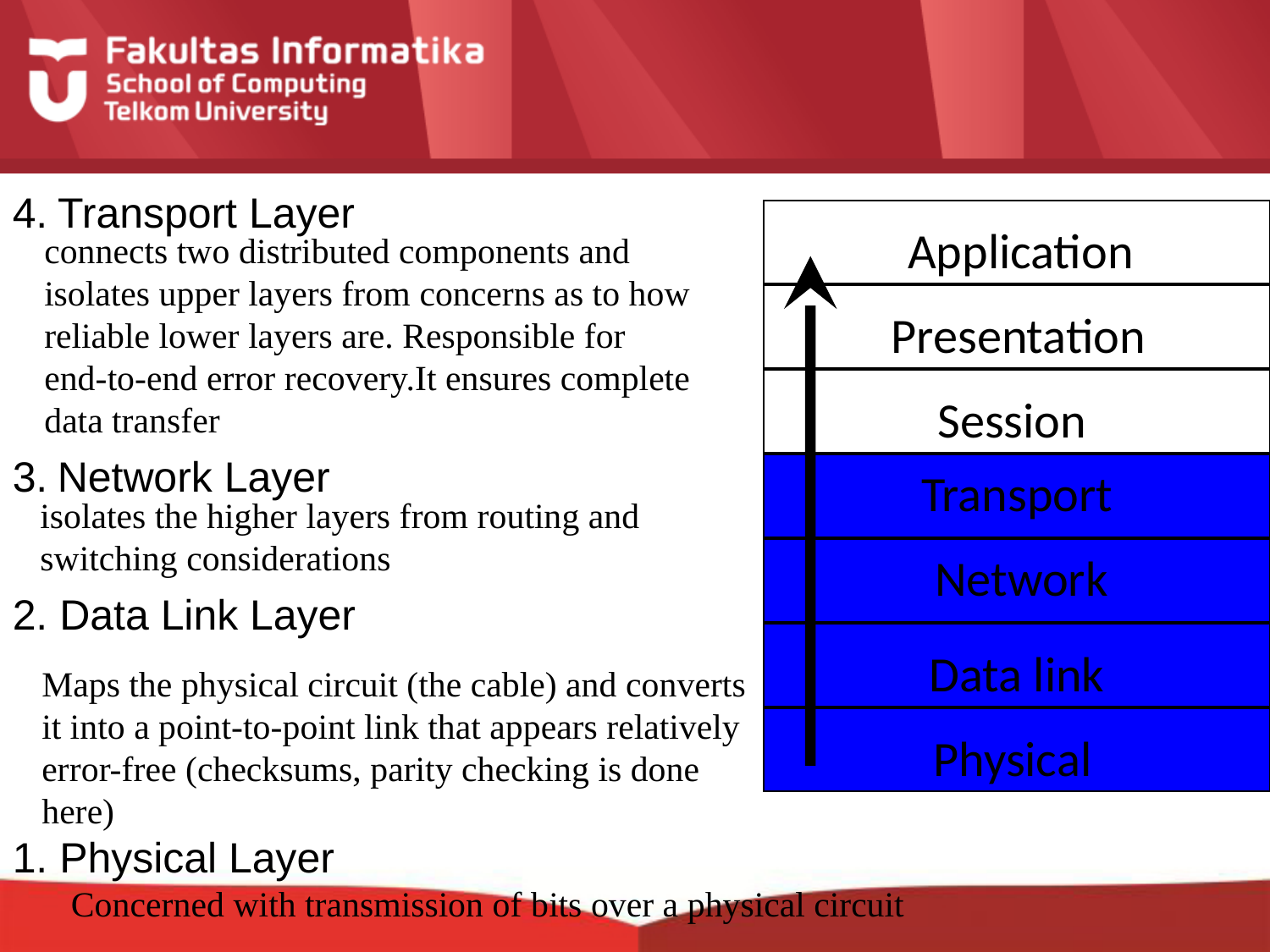

4. Transport Layer

Application
connects two distributed components and isolates upper layers from concerns as to how reliable lower layers are. Responsible for end-to-end error recovery.It ensures complete data transfer

Presentation

Session
3. Network Layer

Transport
isolates the higher layers from routing and switching considerations

Network
2. Data Link Layer

Data link
Maps the physical circuit (the cable) and converts it into a point-to-point link that appears relatively error-free (checksums, parity checking is done here)

Physical

1. Physical Layer

Concerned with transmission of bits over a physical circuit